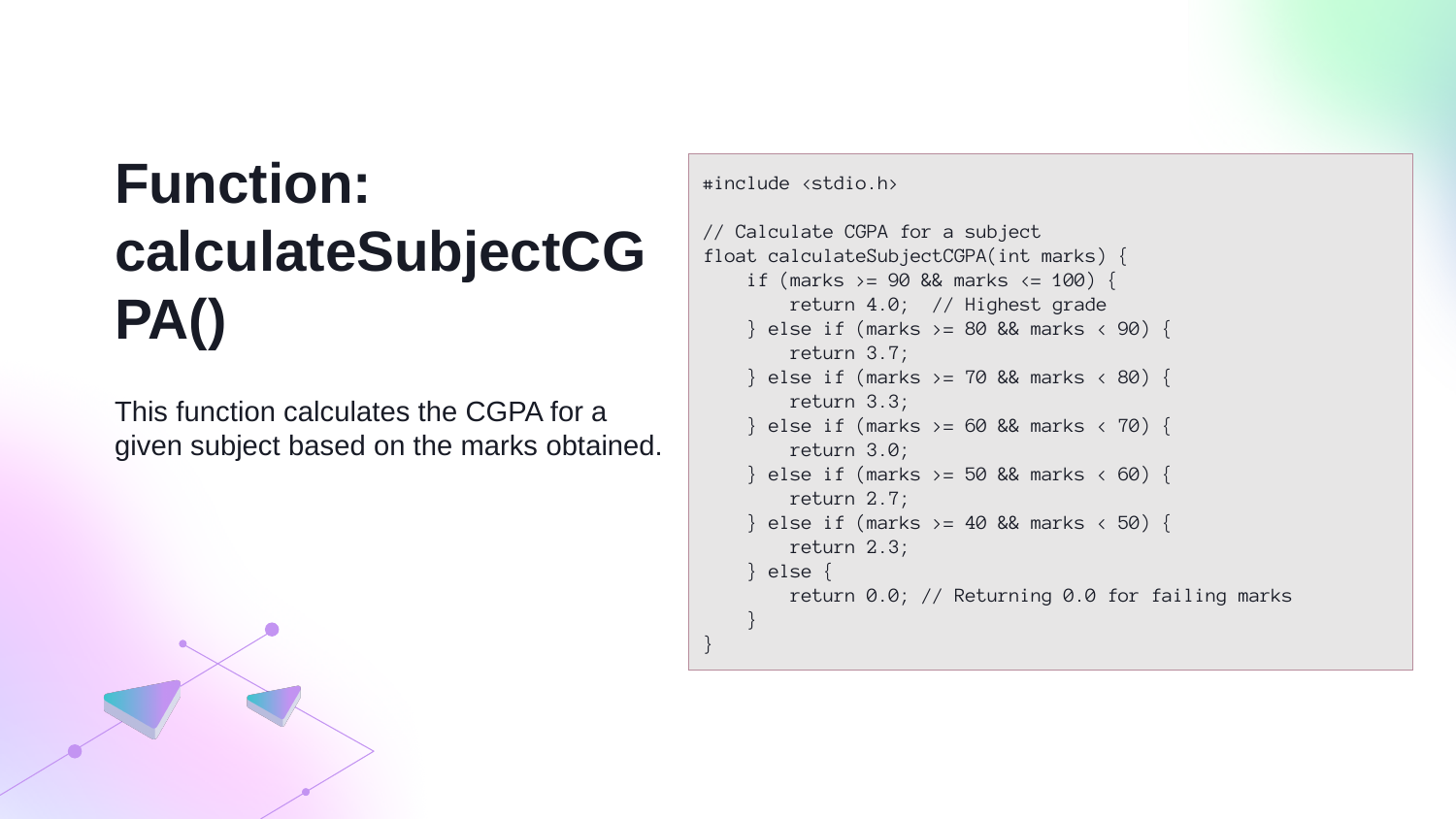

Function: calculateSubjectCGPA()
#include <stdio.h>
// Calculate CGPA for a subject
float calculateSubjectCGPA(int marks) {
    if (marks >= 90 && marks <= 100) {
        return 4.0;  // Highest grade
    } else if (marks >= 80 && marks < 90) {
        return 3.7;
    } else if (marks >= 70 && marks < 80) {
        return 3.3;
    } else if (marks >= 60 && marks < 70) {
        return 3.0;
    } else if (marks >= 50 && marks < 60) {
        return 2.7;
    } else if (marks >= 40 && marks < 50) {
        return 2.3;
    } else {
        return 0.0; // Returning 0.0 for failing marks
    }
}
This function calculates the CGPA for a given subject based on the marks obtained.
4